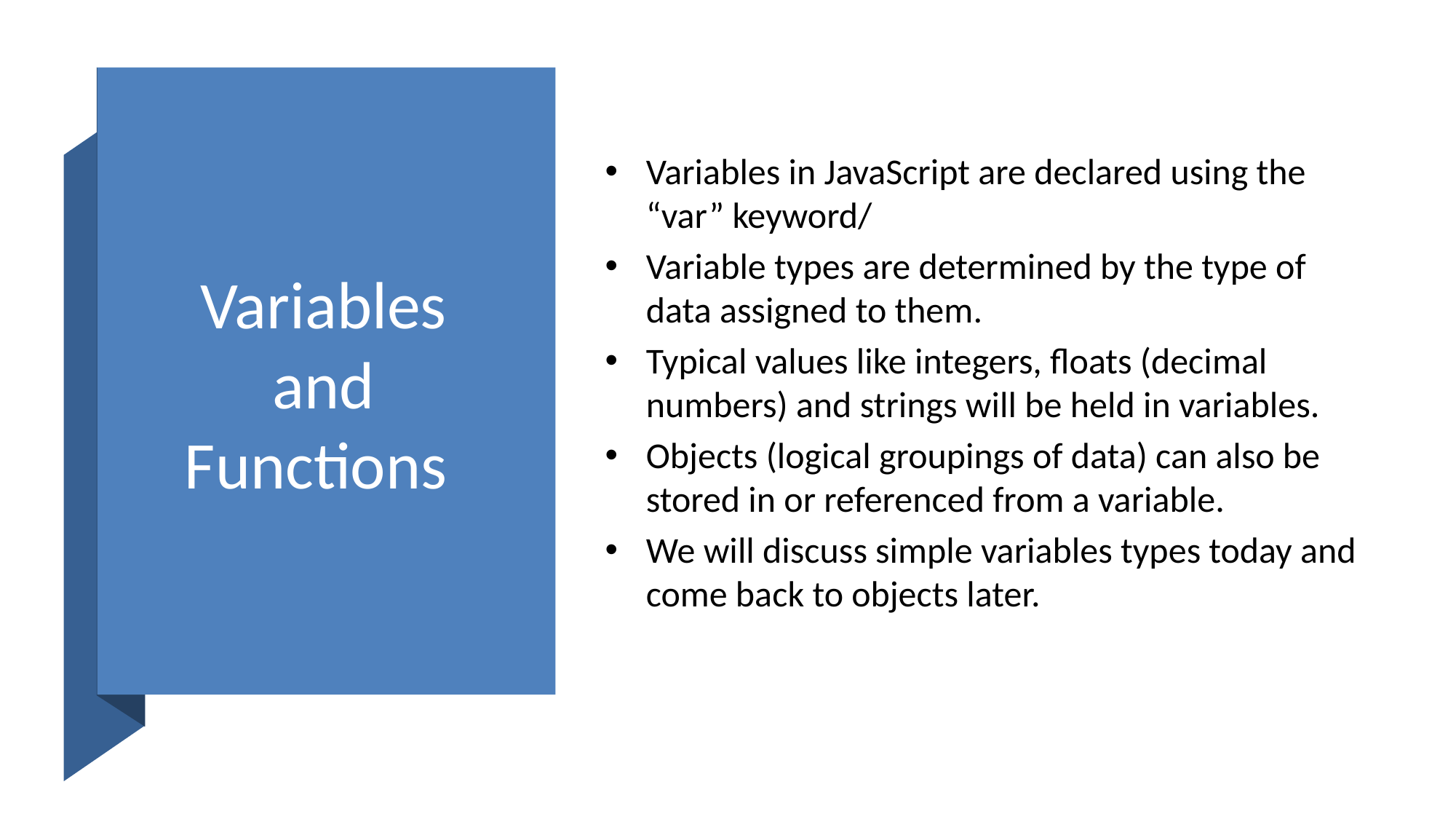

# Variables and Functions
Variables in JavaScript are declared using the “var” keyword/
Variable types are determined by the type of data assigned to them.
Typical values like integers, floats (decimal numbers) and strings will be held in variables.
Objects (logical groupings of data) can also be stored in or referenced from a variable.
We will discuss simple variables types today and come back to objects later.